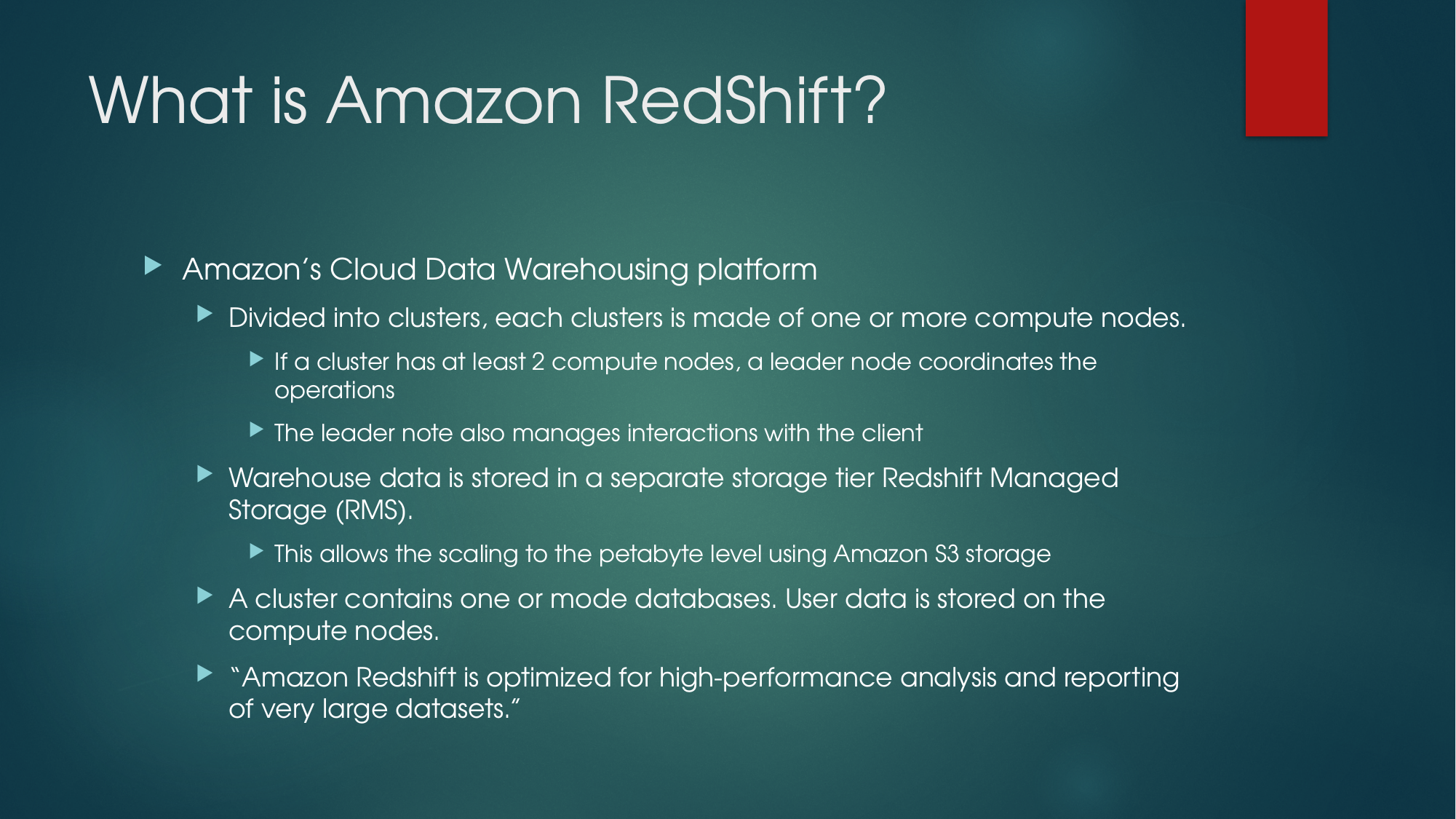

# What is Amazon RedShift?
Amazon’s Cloud Data Warehousing platform
Divided into clusters, each clusters is made of one or more compute nodes.
If a cluster has at least 2 compute nodes, a leader node coordinates the operations
The leader note also manages interactions with the client
Warehouse data is stored in a separate storage tier Redshift Managed Storage (RMS).
This allows the scaling to the petabyte level using Amazon S3 storage
A cluster contains one or mode databases. User data is stored on the compute nodes.
“Amazon Redshift is optimized for high-performance analysis and reporting of very large datasets.”